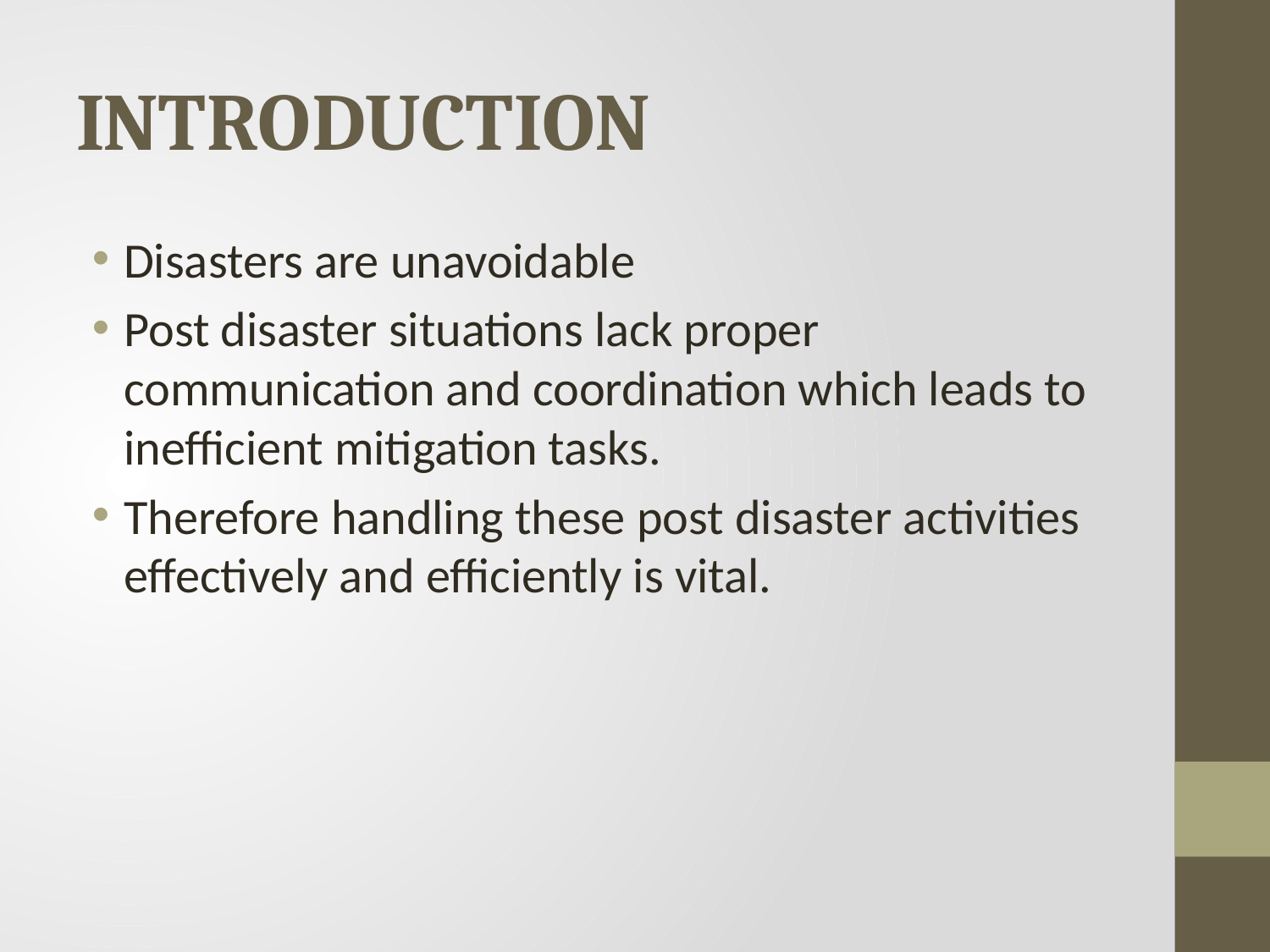

# INTRODUCTION
Disasters are unavoidable
Post disaster situations lack proper communication and coordination which leads to inefficient mitigation tasks.
Therefore handling these post disaster activities effectively and efficiently is vital.